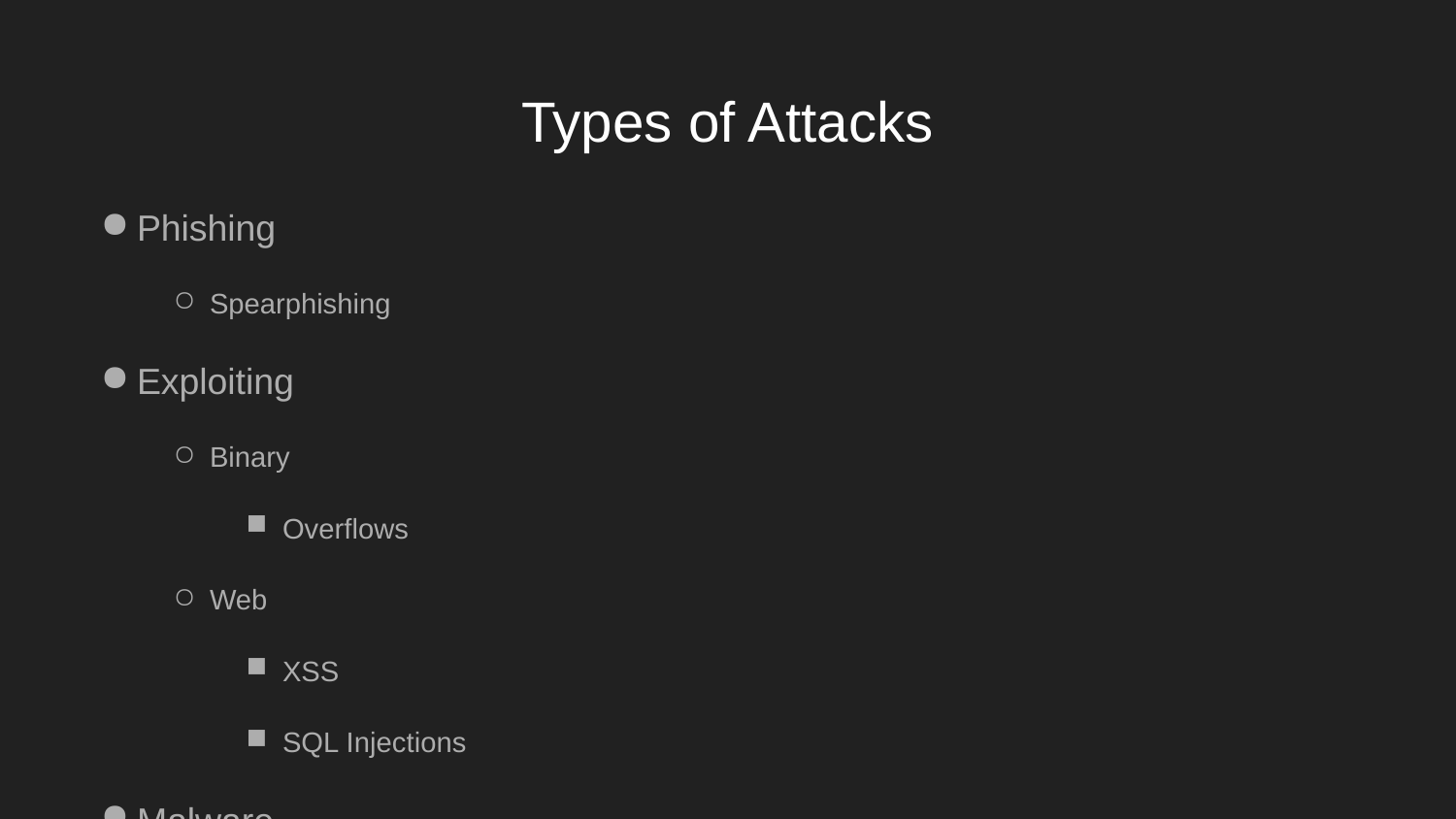

# Types of Attacks
Phishing
Spearphishing
Exploiting
Binary
Overflows
Web
XSS
SQL Injections
Malware
Trojans, Worms, Viruses